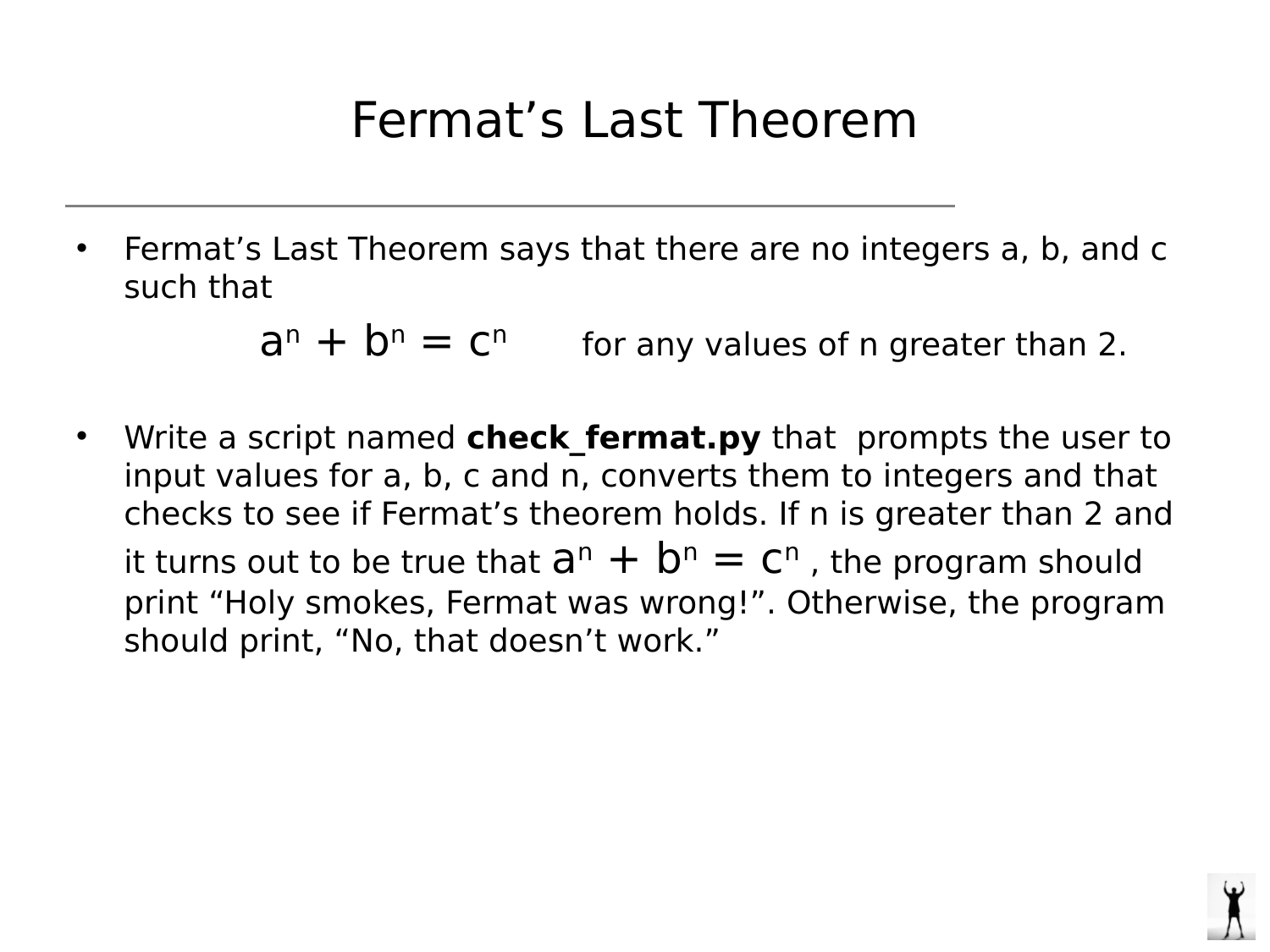

# Fermat’s Last Theorem
Fermat’s Last Theorem says that there are no integers a, b, and c such that
                  an + bn = cn       for any values of n greater than 2.

Write a script named check_fermat.py that  prompts the user to input values for a, b, c and n, converts them to integers and that checks to see if Fermat’s theorem holds. If n is greater than 2 and it turns out to be true that an + bn = cn , the program should print “Holy smokes, Fermat was wrong!”. Otherwise, the program should print, “No, that doesn’t work.”